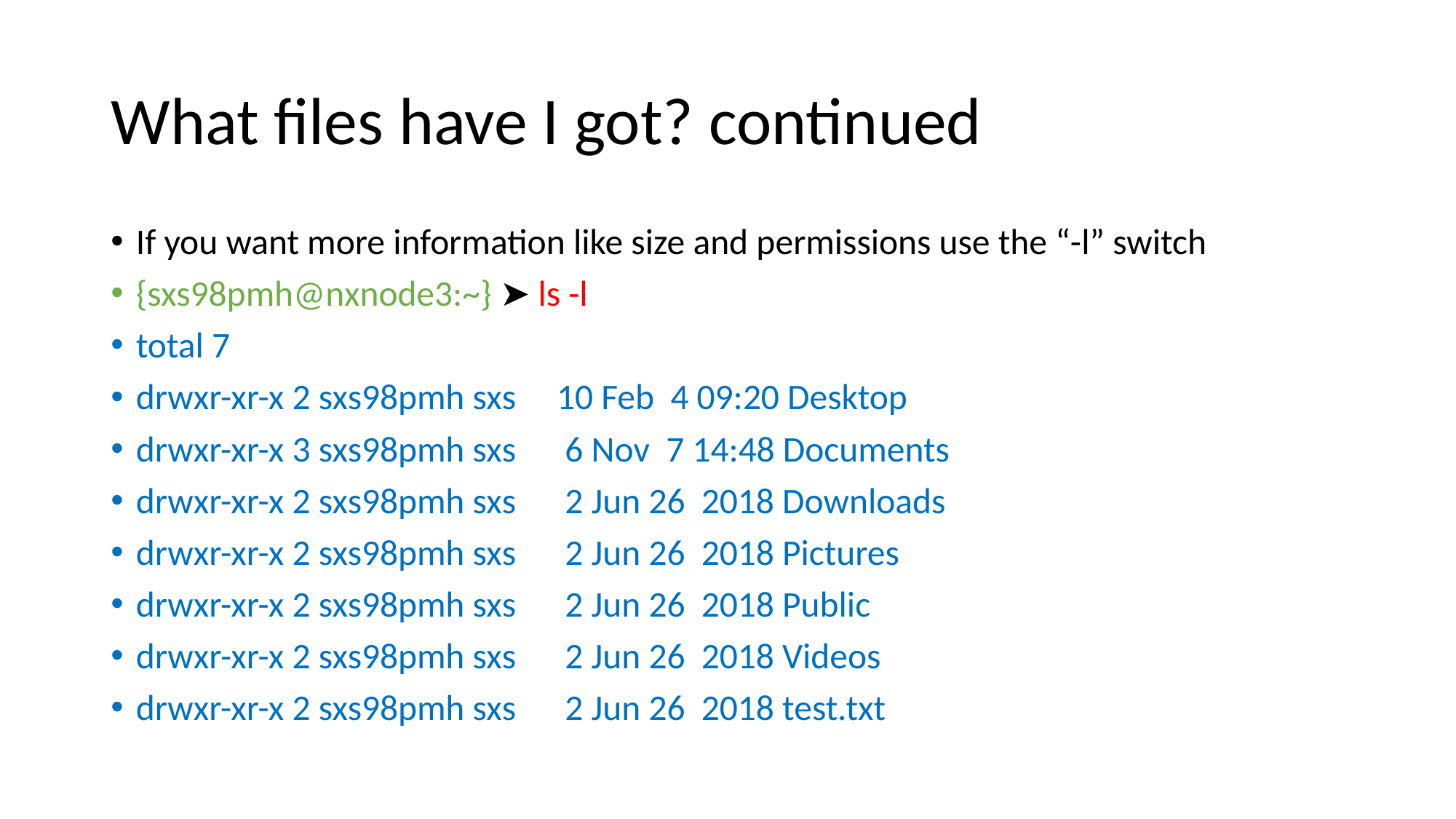

# What files have I got? continued
If you want more information like size and permissions use the “-l” switch
{sxs98pmh@nxnode3:~} ➤ ls -l
total 7
drwxr-xr-x 2 sxs98pmh sxs     10 Feb  4 09:20 Desktop
drwxr-xr-x 3 sxs98pmh sxs      6 Nov  7 14:48 Documents
drwxr-xr-x 2 sxs98pmh sxs      2 Jun 26  2018 Downloads
drwxr-xr-x 2 sxs98pmh sxs      2 Jun 26  2018 Pictures
drwxr-xr-x 2 sxs98pmh sxs      2 Jun 26  2018 Public
drwxr-xr-x 2 sxs98pmh sxs      2 Jun 26  2018 Videos
drwxr-xr-x 2 sxs98pmh sxs      2 Jun 26  2018 test.txt